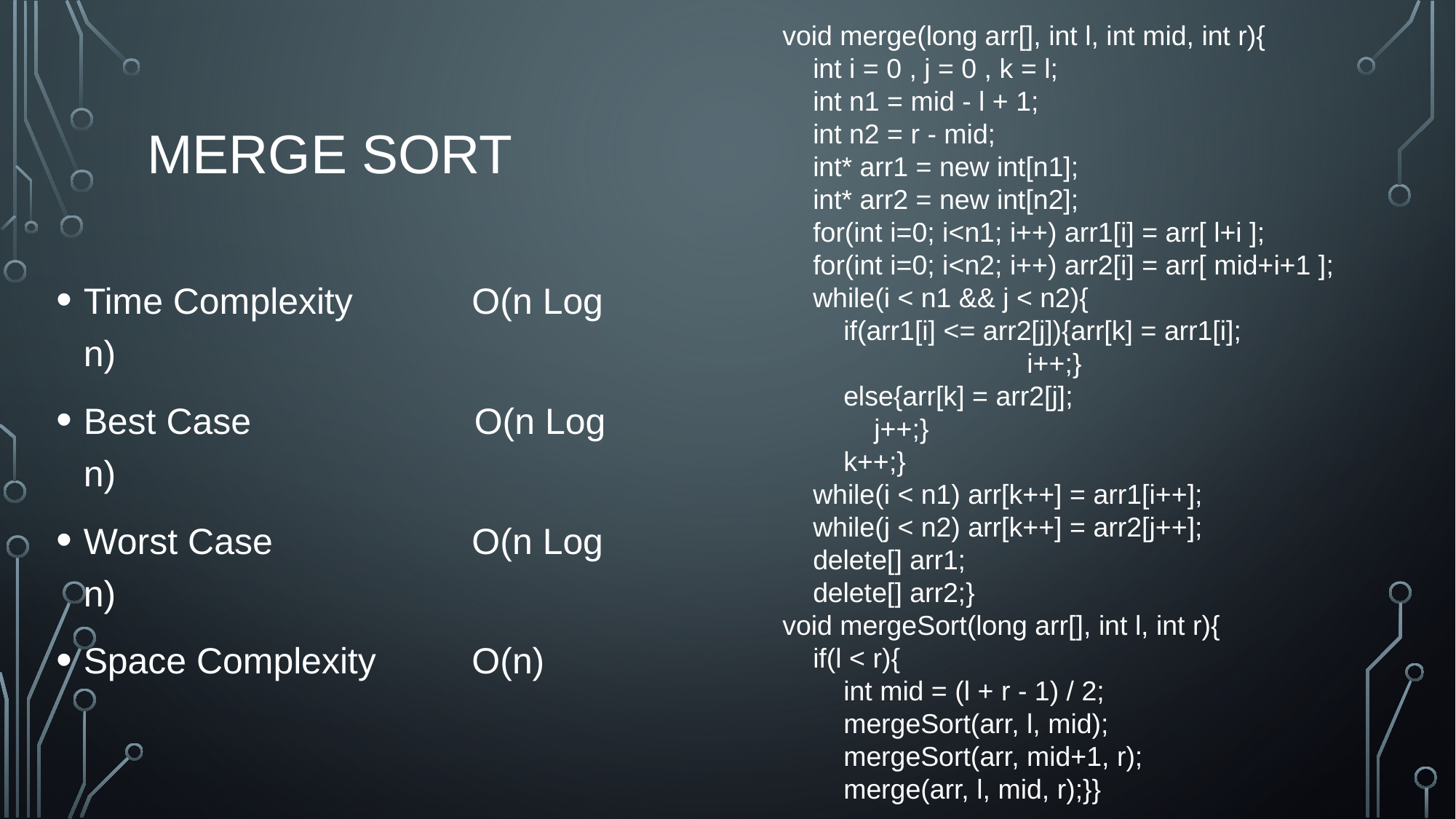

void merge(long arr[], int l, int mid, int r){
    int i = 0 , j = 0 , k = l;
    int n1 = mid - l + 1;
    int n2 = r - mid;
    int* arr1 = new int[n1];
    int* arr2 = new int[n2];
    for(int i=0; i<n1; i++) arr1[i] = arr[ l+i ];
    for(int i=0; i<n2; i++) arr2[i] = arr[ mid+i+1 ];
    while(i < n1 && j < n2){
        if(arr1[i] <= arr2[j]){arr[k] = arr1[i];
                                i++;}
        else{arr[k] = arr2[j];
            j++;}
        k++;}
    while(i < n1) arr[k++] = arr1[i++];
    while(j < n2) arr[k++] = arr2[j++];
    delete[] arr1;
    delete[] arr2;}
void mergeSort(long arr[], int l, int r){
    if(l < r){
        int mid = (l + r - 1) / 2;
        mergeSort(arr, l, mid);
        mergeSort(arr, mid+1, r);
        merge(arr, l, mid, r);}}

# Merge sort
Time Complexity	      O(n Log n)
Best Case	                 O(n Log n)
Worst Case          	      O(n Log n)
Space Complexity	      O(n)